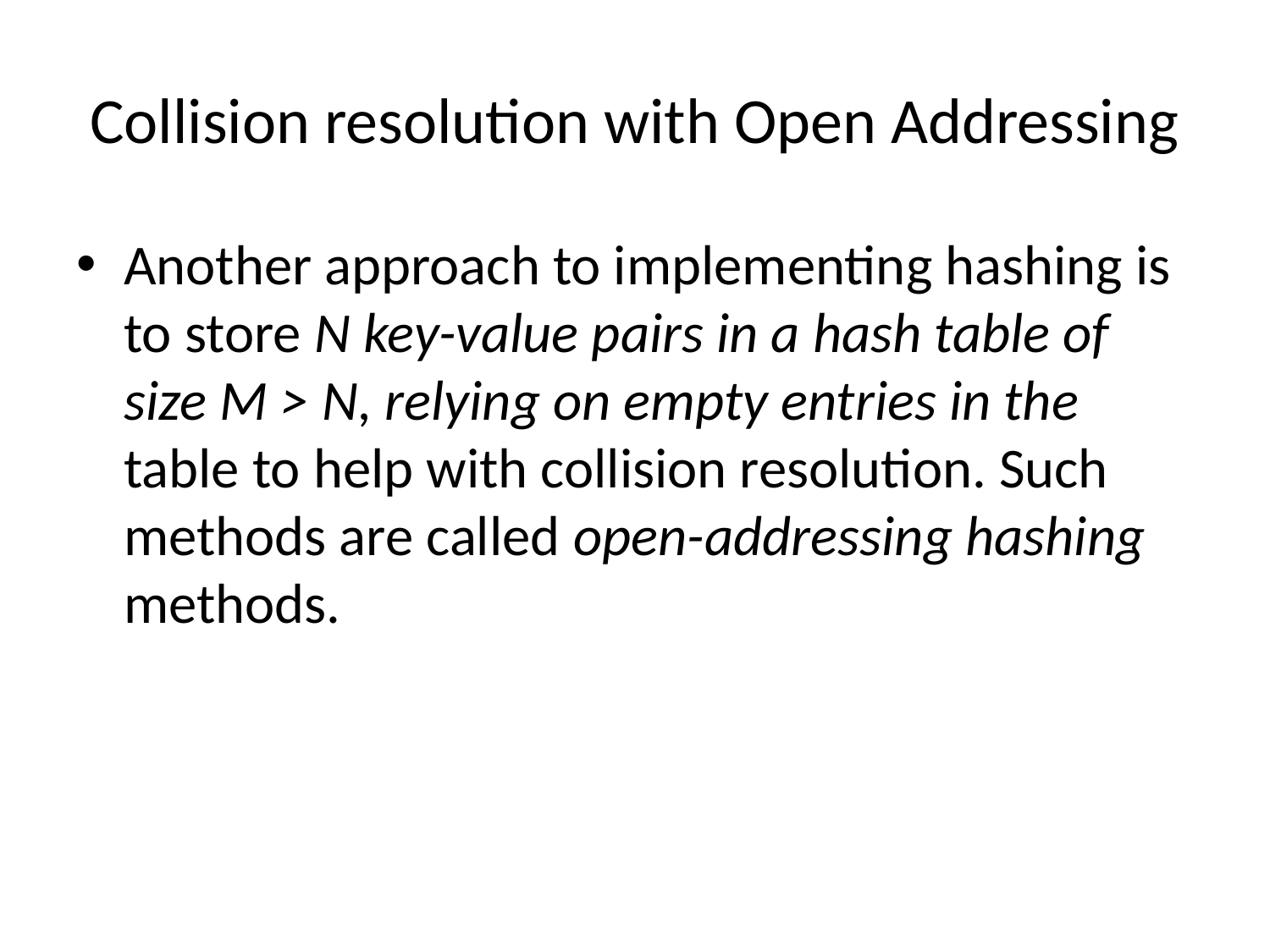

# Collision resolution with Open Addressing
Another approach to implementing hashing is to store N key-value pairs in a hash table of size M > N, relying on empty entries in the table to help with collision resolution. Such methods are called open-addressing hashing methods.